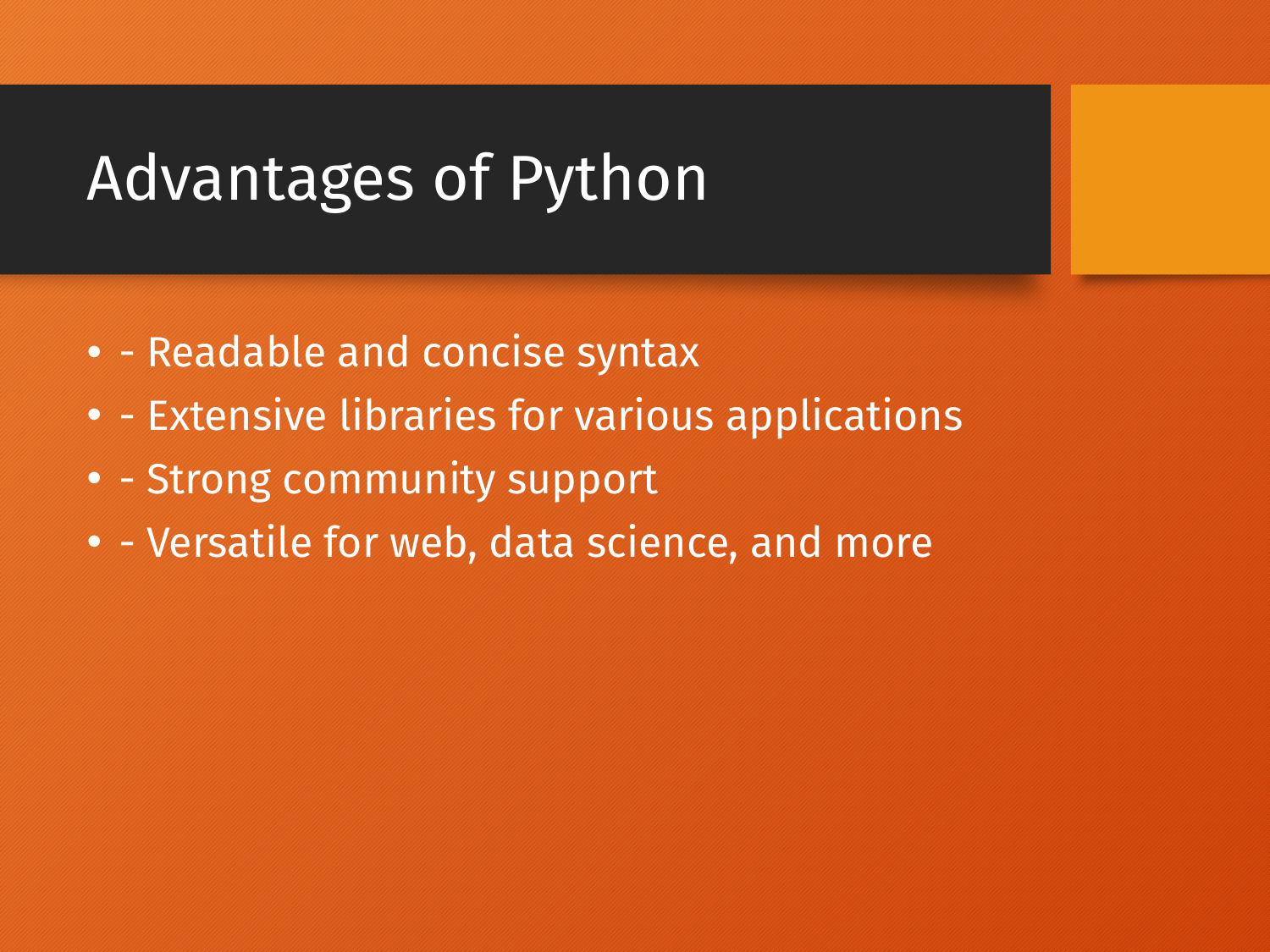

# Advantages of Python
- Readable and concise syntax
- Extensive libraries for various applications
- Strong community support
- Versatile for web, data science, and more